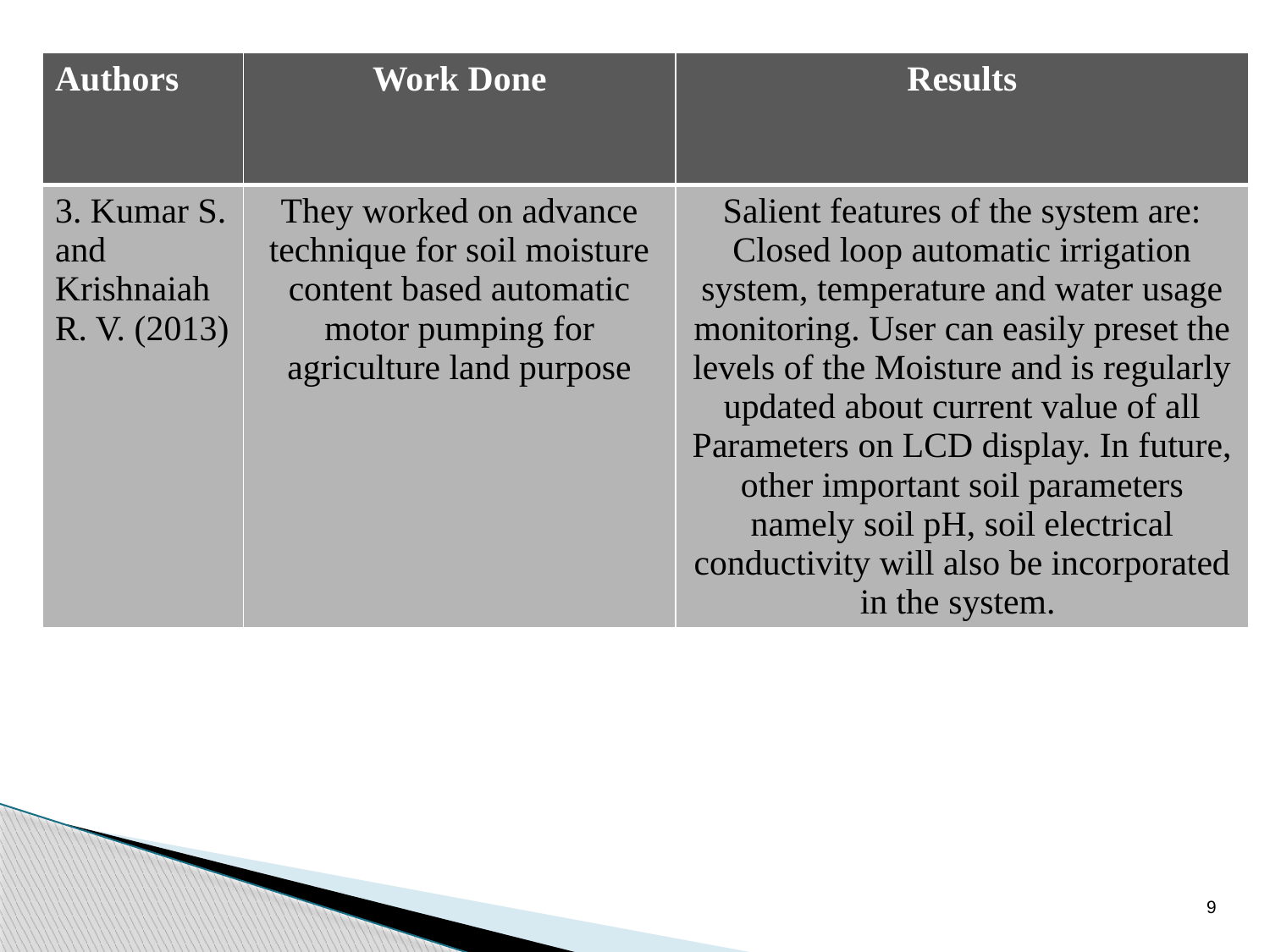

| Authors | Work Done | Results |
| --- | --- | --- |
| 3. Kumar S. and Krishnaiah R. V. (2013) | They worked on advance technique for soil moisture content based automatic motor pumping for agriculture land purpose | Salient features of the system are: Closed loop automatic irrigation system, temperature and water usage monitoring. User can easily preset the levels of the Moisture and is regularly updated about current value of all Parameters on LCD display. In future, other important soil parameters namely soil pH, soil electrical conductivity will also be incorporated in the system. |
9